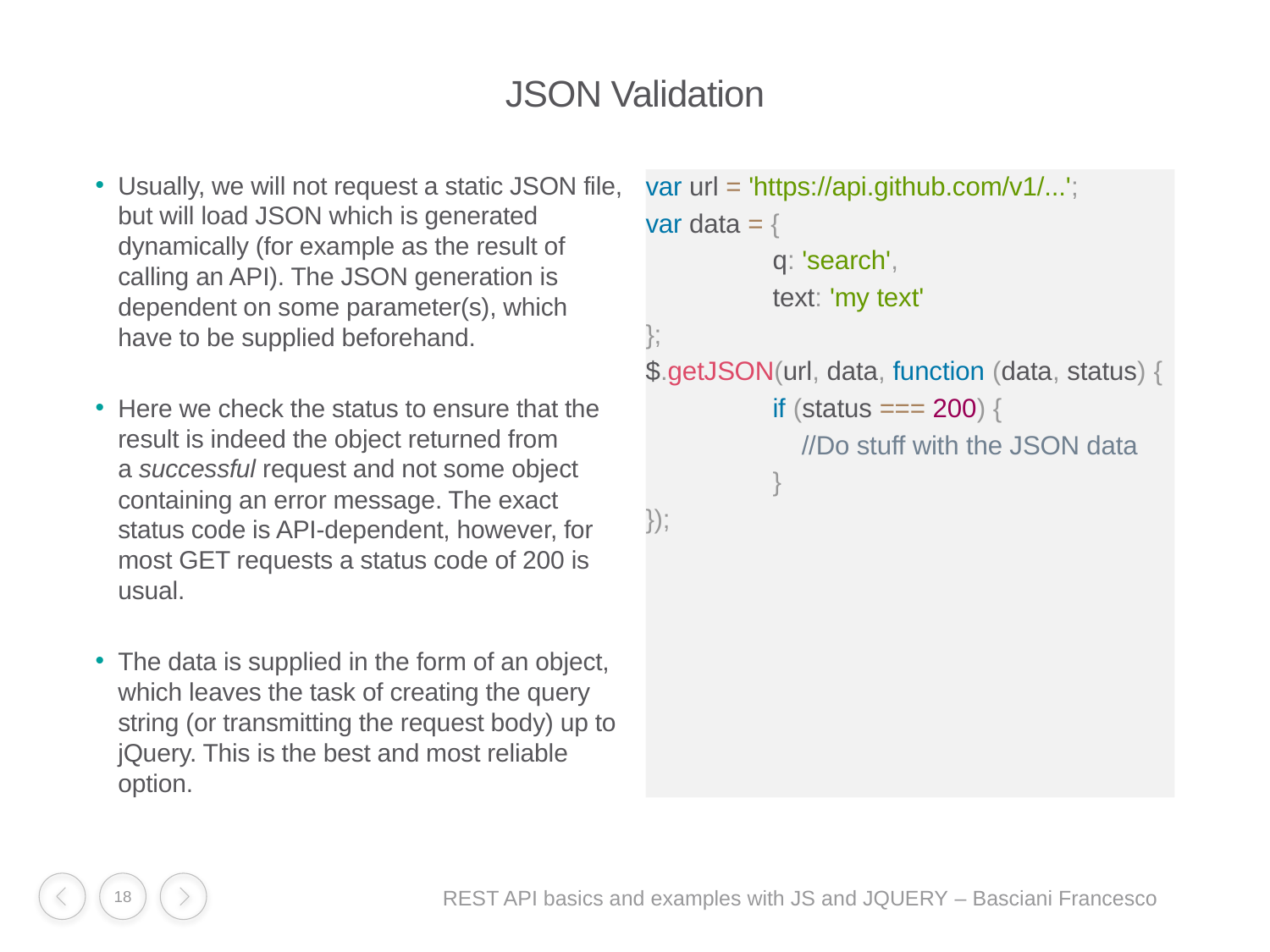

# JSON Validation
Usually, we will not request a static JSON file, but will load JSON which is generated dynamically (for example as the result of calling an API). The JSON generation is dependent on some parameter(s), which have to be supplied beforehand.

Here we check the status to ensure that the result is indeed the object returned from a successful request and not some object containing an error message. The exact status code is API-dependent, however, for most GET requests a status code of 200 is usual.

The data is supplied in the form of an object, which leaves the task of creating the query string (or transmitting the request body) up to jQuery. This is the best and most reliable option.
var url = 'https://api.github.com/v1/...';
var data = {
	q: 'search',
	text: 'my text'
};
$.getJSON(url, data, function (data, status) {
	if (status === 200) {
	    //Do stuff with the JSON data
	}
});